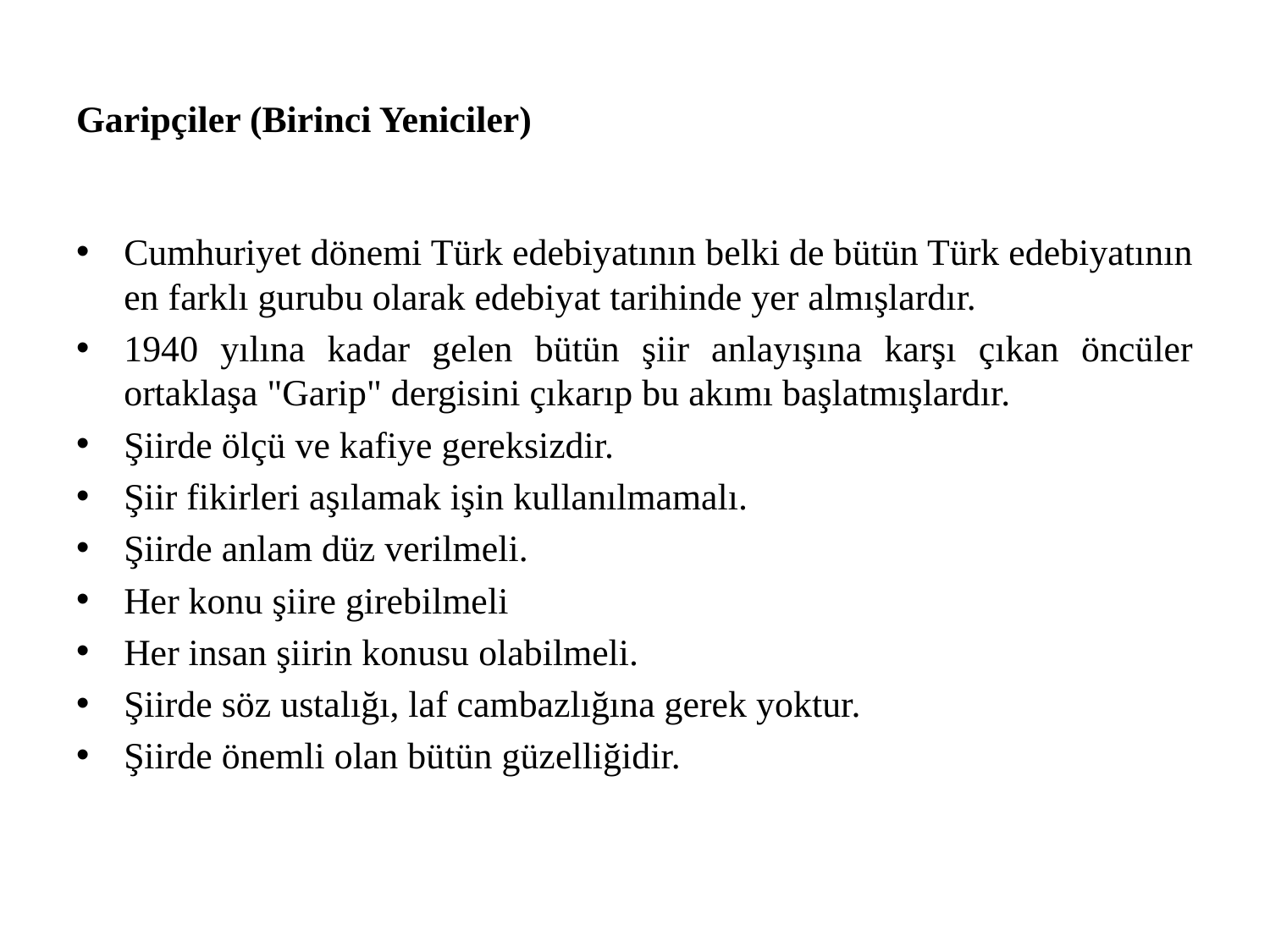

# Garipçiler (Birinci Yeniciler)
Cumhuriyet dönemi Türk edebiyatının belki de bütün Türk edebiyatının en farklı gurubu olarak edebiyat tarihinde yer almışlardır.
1940 yılına kadar gelen bütün şiir anlayışına karşı çıkan öncüler ortaklaşa "Garip" dergisini çıkarıp bu akımı başlatmışlardır.
Şiirde ölçü ve kafiye gereksizdir.
Şiir fikirleri aşılamak işin kullanılmamalı.
Şiirde anlam düz verilmeli.
Her konu şiire girebilmeli
Her insan şiirin konusu olabilmeli.
Şiirde söz ustalığı, laf cambazlığına gerek yoktur.
Şiirde önemli olan bütün güzelliğidir.